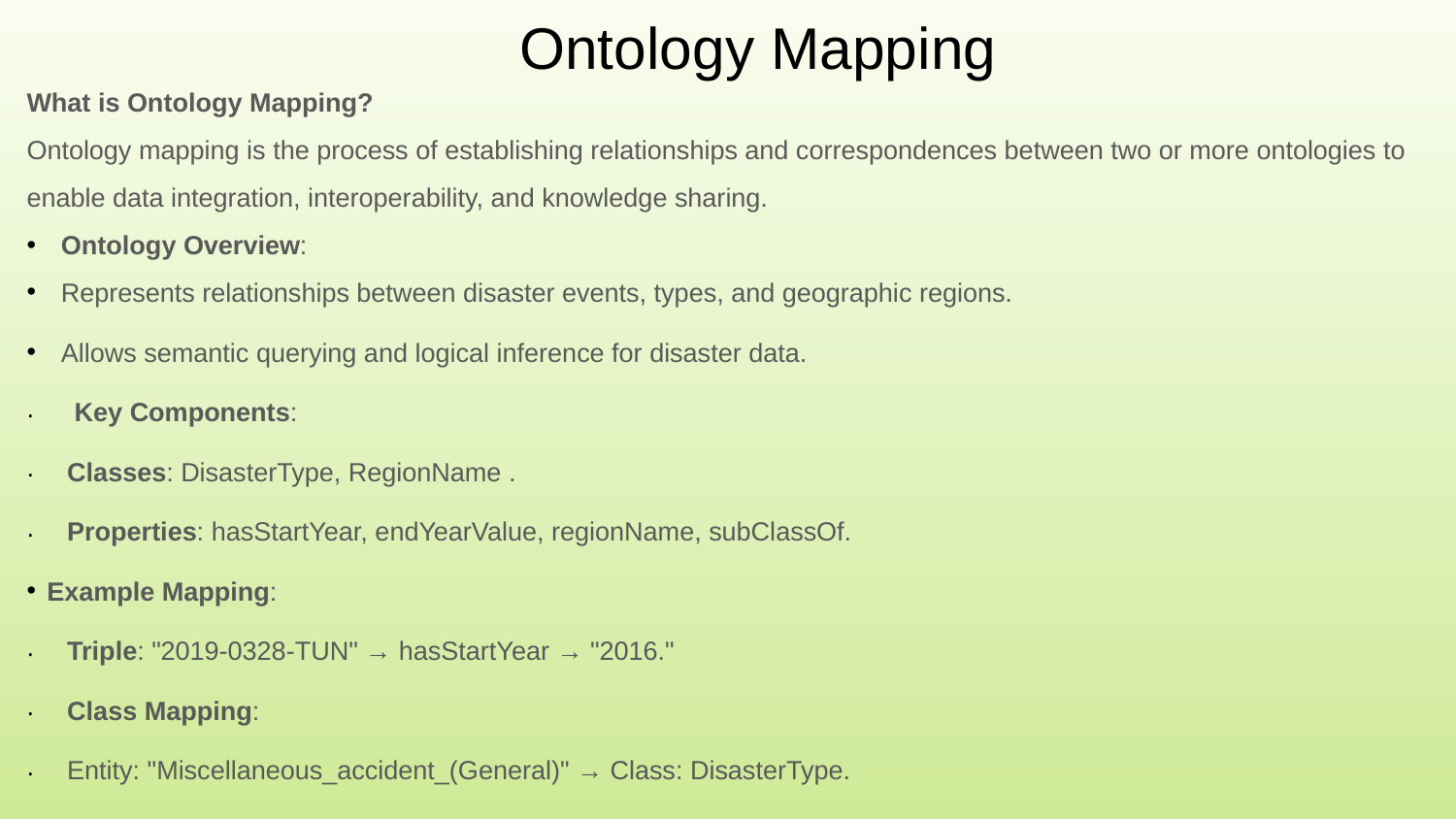

# Ontology Mapping
What is Ontology Mapping?
Ontology mapping is the process of establishing relationships and correspondences between two or more ontologies to
enable data integration, interoperability, and knowledge sharing.
Ontology Overview:
Represents relationships between disaster events, types, and geographic regions.
Allows semantic querying and logical inference for disaster data.
 Key Components:
Classes: DisasterType, RegionName .
Properties: hasStartYear, endYearValue, regionName, subClassOf.
Example Mapping:
Triple: "2019-0328-TUN" → hasStartYear → "2016."
Class Mapping:
Entity: "Miscellaneous_accident_(General)" → Class: DisasterType.